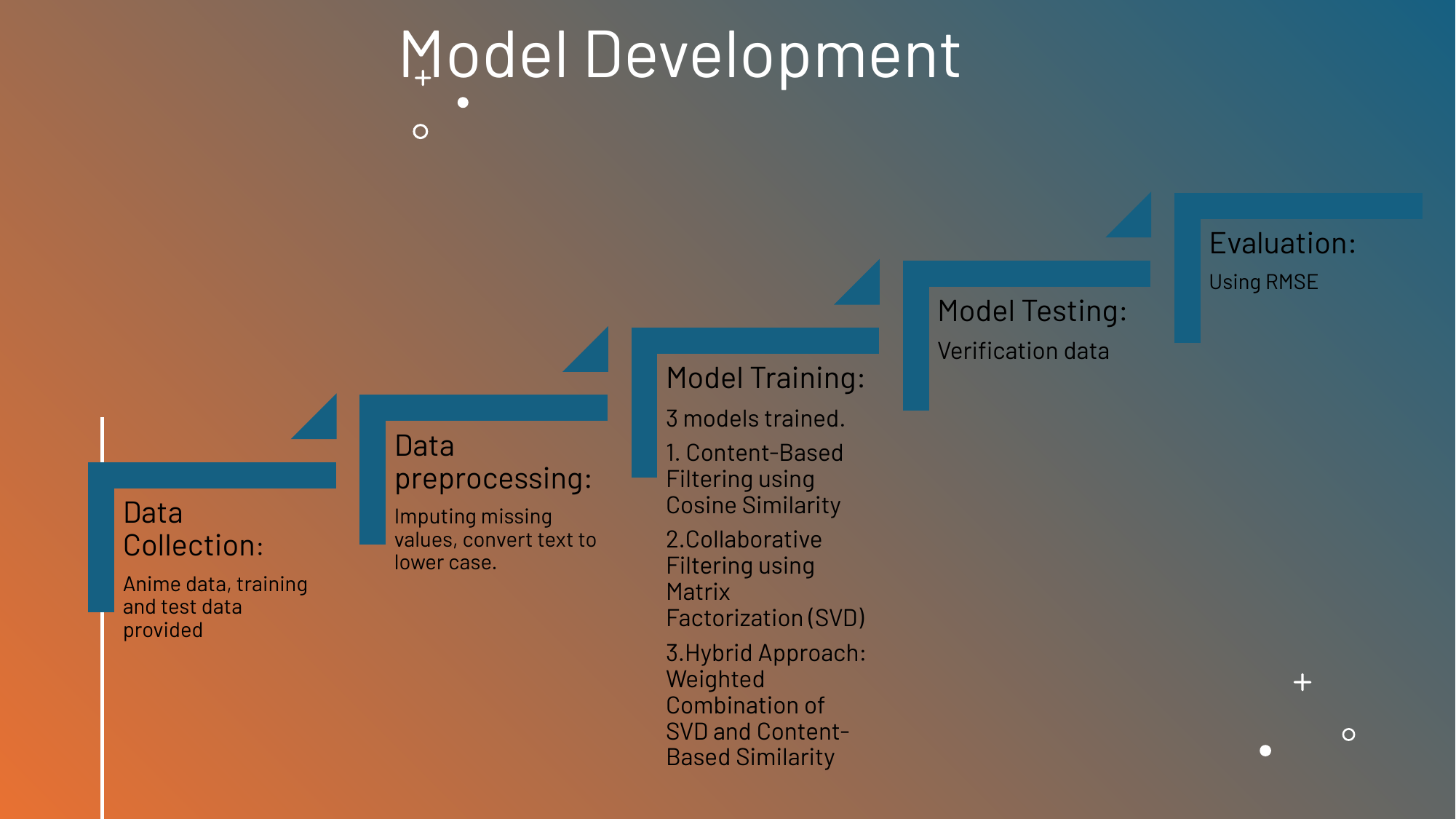

# Model Development

Data Collection:
Anime data, training and test data provided
Data preprocessing:
Imputing missing values, convert text to lower case.

Model Training:
3 models trained.
1. Content-Based Filtering using Cosine Similarity
2.Collaborative Filtering using Matrix Factorization (SVD)
3.Hybrid Approach: Weighted Combination of SVD and Content-Based Similarity
Model Testing:
Verification data

Evaluation:
Using RMSE